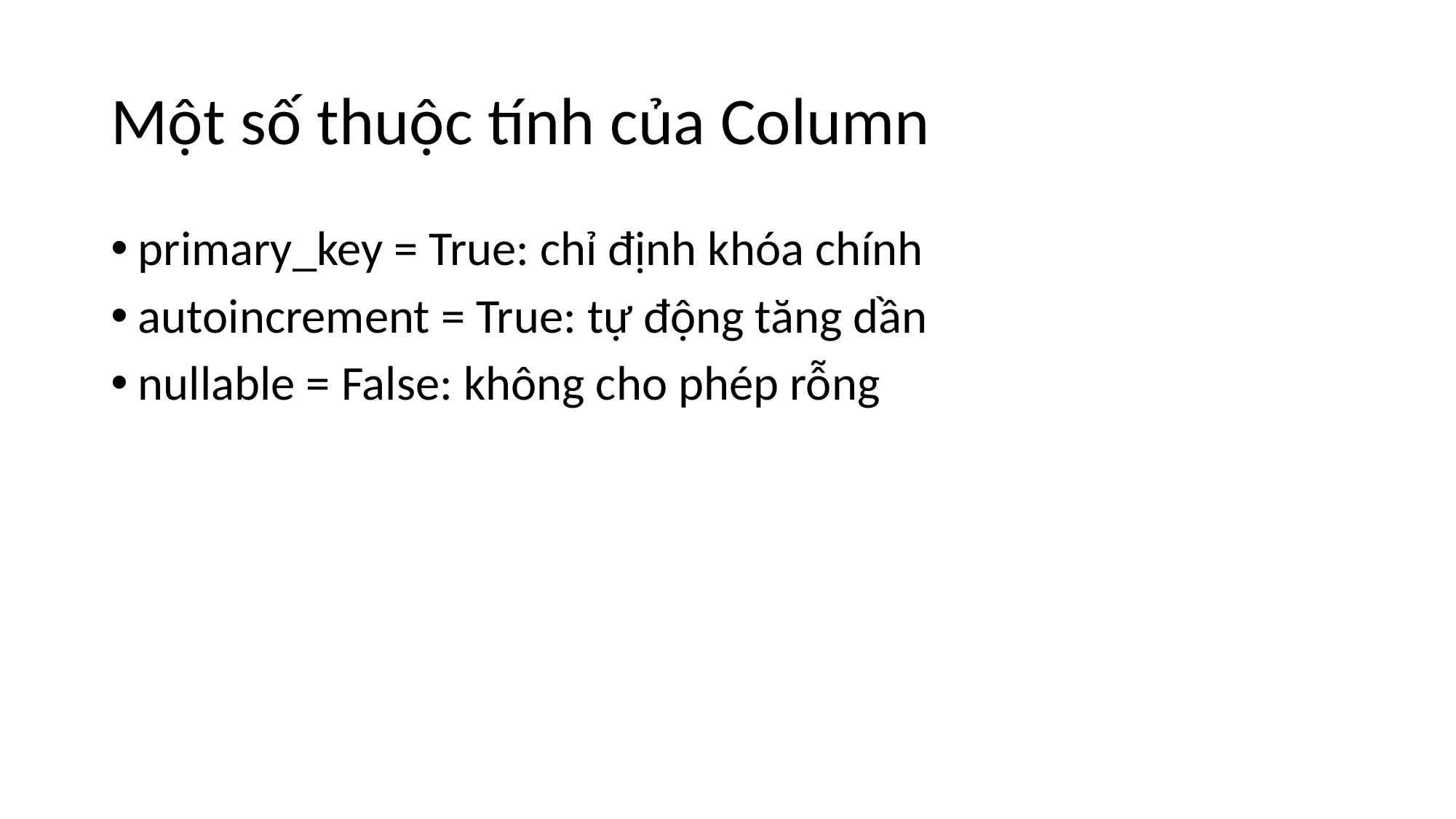

# Một số thuộc tính của Column
primary_key = True: chỉ định khóa chính
autoincrement = True: tự động tăng dần
nullable = False: không cho phép rỗng